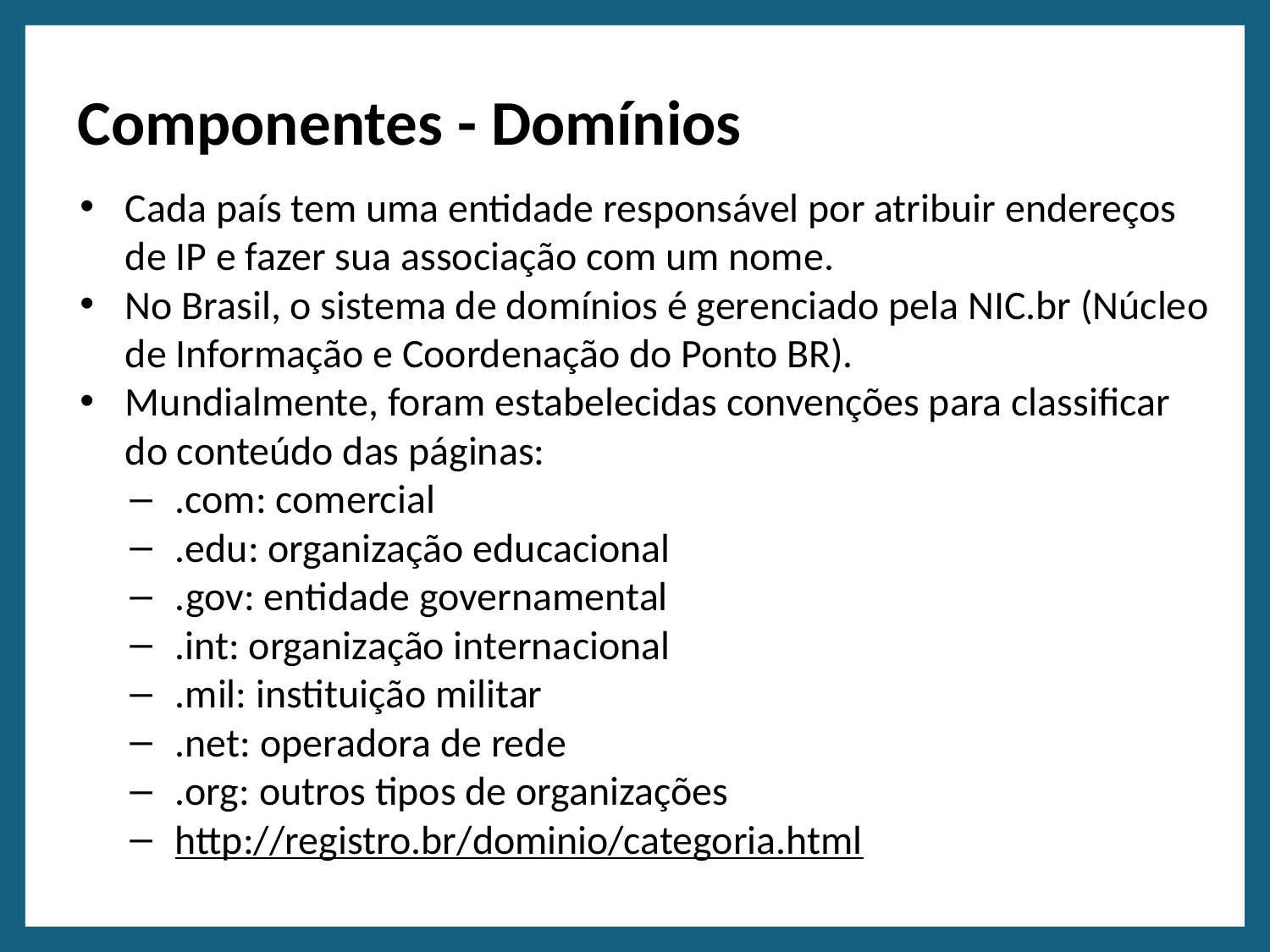

# Componentes - Domínios
Cada país tem uma entidade responsável por atribuir endereços de IP e fazer sua associação com um nome.​
No Brasil, o sistema de domínios é gerenciado pela NIC.br (Núcleo de Informação e Coordenação do Ponto BR). ​
Mundialmente, foram estabelecidas convenções para classificar do conteúdo das páginas:​
.com: comercial​
.edu: organização educacional​
.gov: entidade governamental​
.int: organização internacional​
.mil: instituição militar​
.net: operadora de rede​
.org: outros tipos de organizações​
http://registro.br/dominio/categoria.html
24